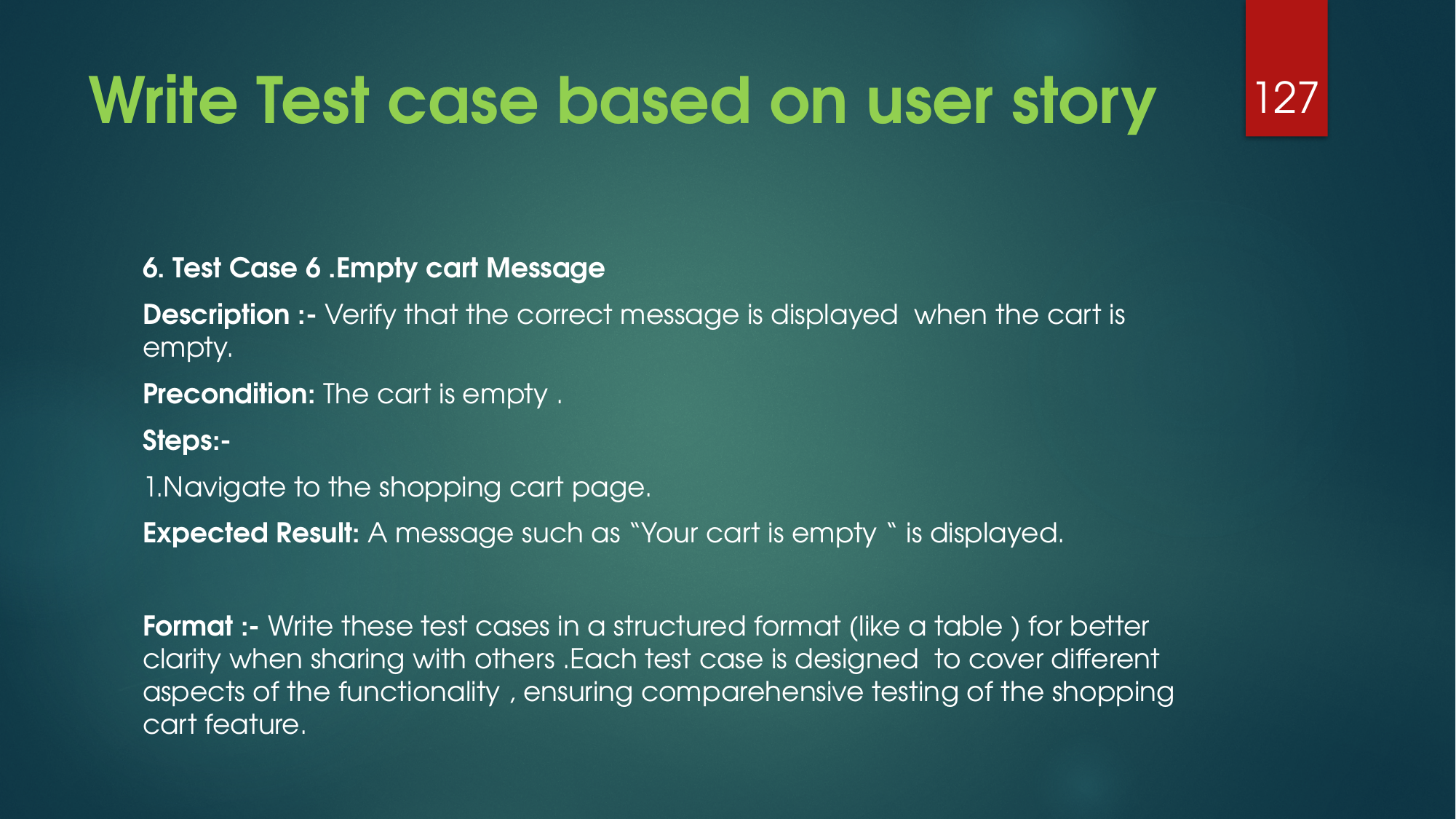

127
# Write Test case based on user story
6. Test Case 6 .Empty cart Message
Description :- Verify that the correct message is displayed  when the cart is empty.
Precondition: The cart is empty .
Steps:-
1.Navigate to the shopping cart page.
Expected Result: A message such as “Your cart is empty “ is displayed.

Format :- Write these test cases in a structured format (like a table ) for better clarity when sharing with others .Each test case is designed  to cover different aspects of the functionality , ensuring comparehensive testing of the shopping cart feature.